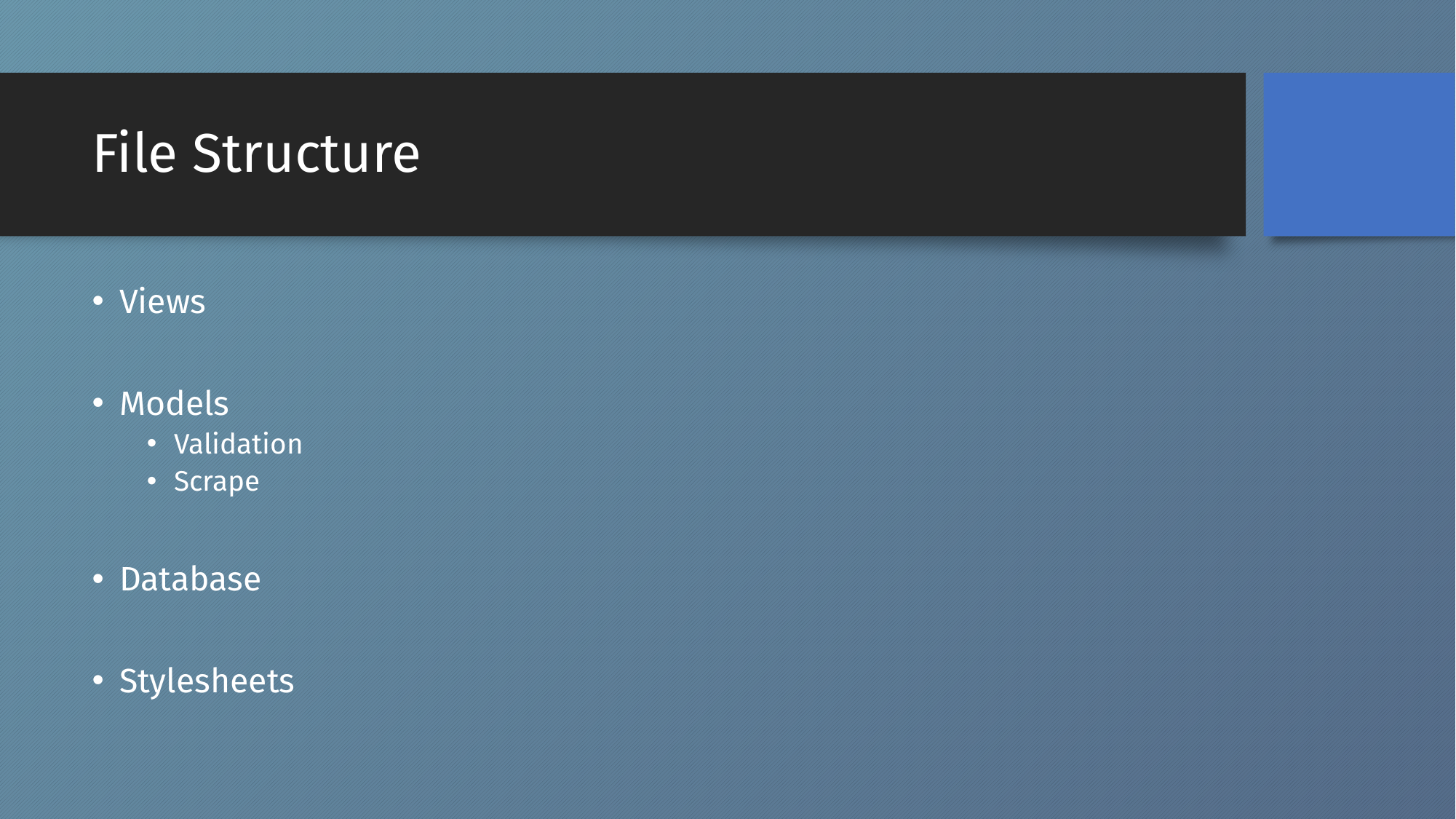

# File Structure
Views

Models
Validation
Scrape

Database

Stylesheets